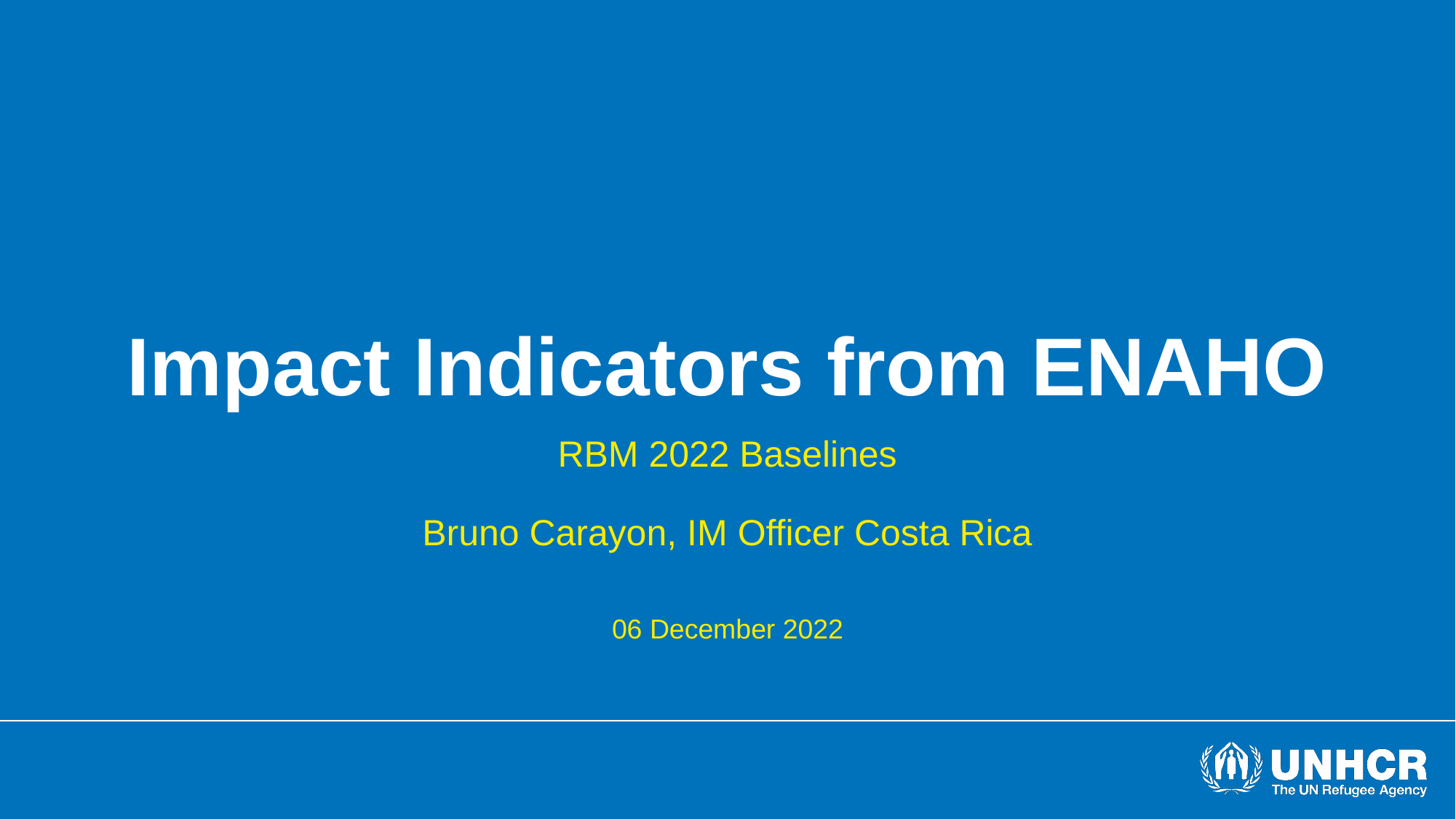

# Impact Indicators from ENAHO
RBM 2022 Baselines
Bruno Carayon, IM Officer Costa Rica
06 December 2022